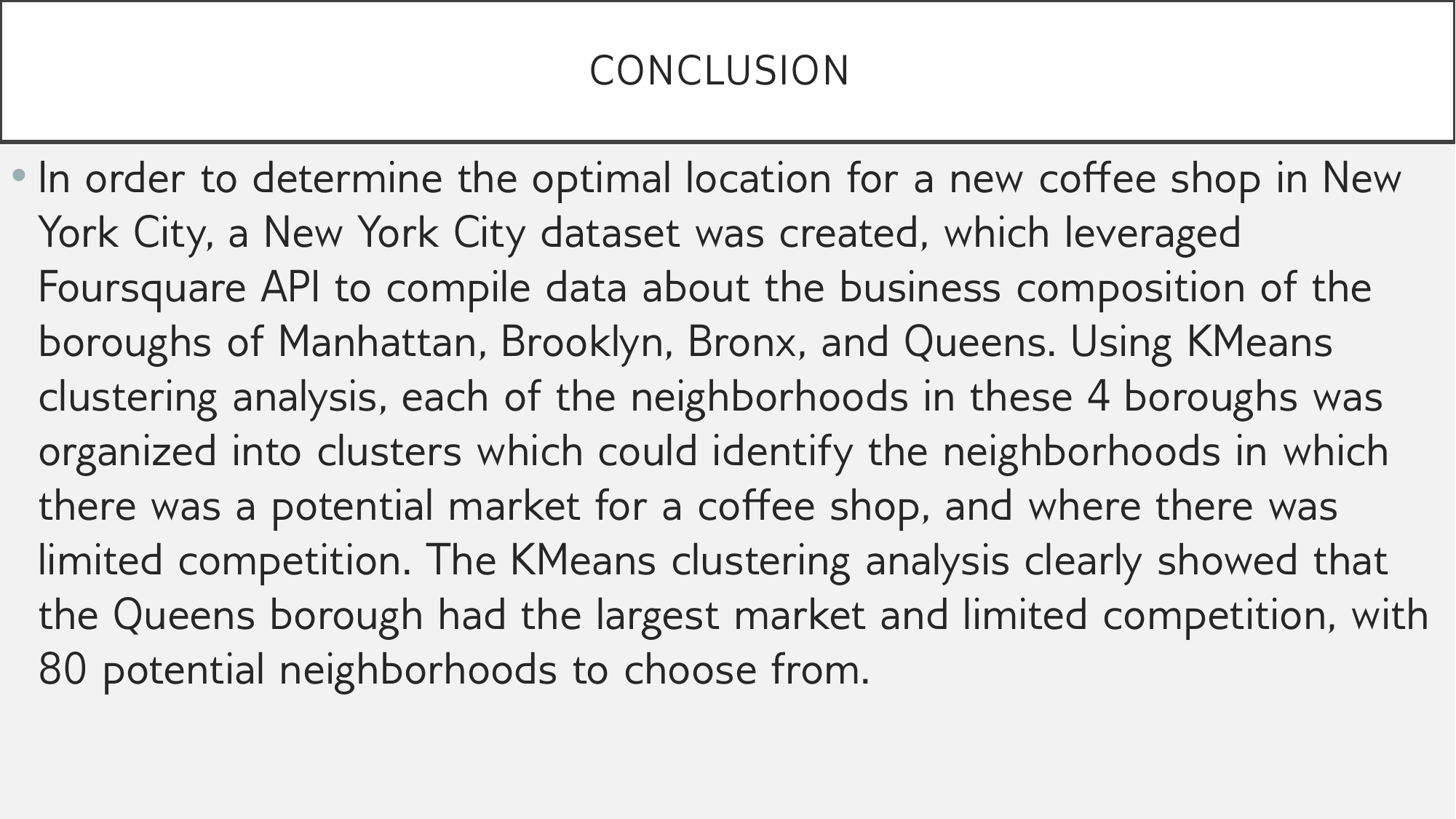

# Conclusion
In order to determine the optimal location for a new coffee shop in New York City, a New York City dataset was created, which leveraged Foursquare API to compile data about the business composition of the boroughs of Manhattan, Brooklyn, Bronx, and Queens. Using KMeans clustering analysis, each of the neighborhoods in these 4 boroughs was organized into clusters which could identify the neighborhoods in which there was a potential market for a coffee shop, and where there was limited competition. The KMeans clustering analysis clearly showed that the Queens borough had the largest market and limited competition, with 80 potential neighborhoods to choose from.